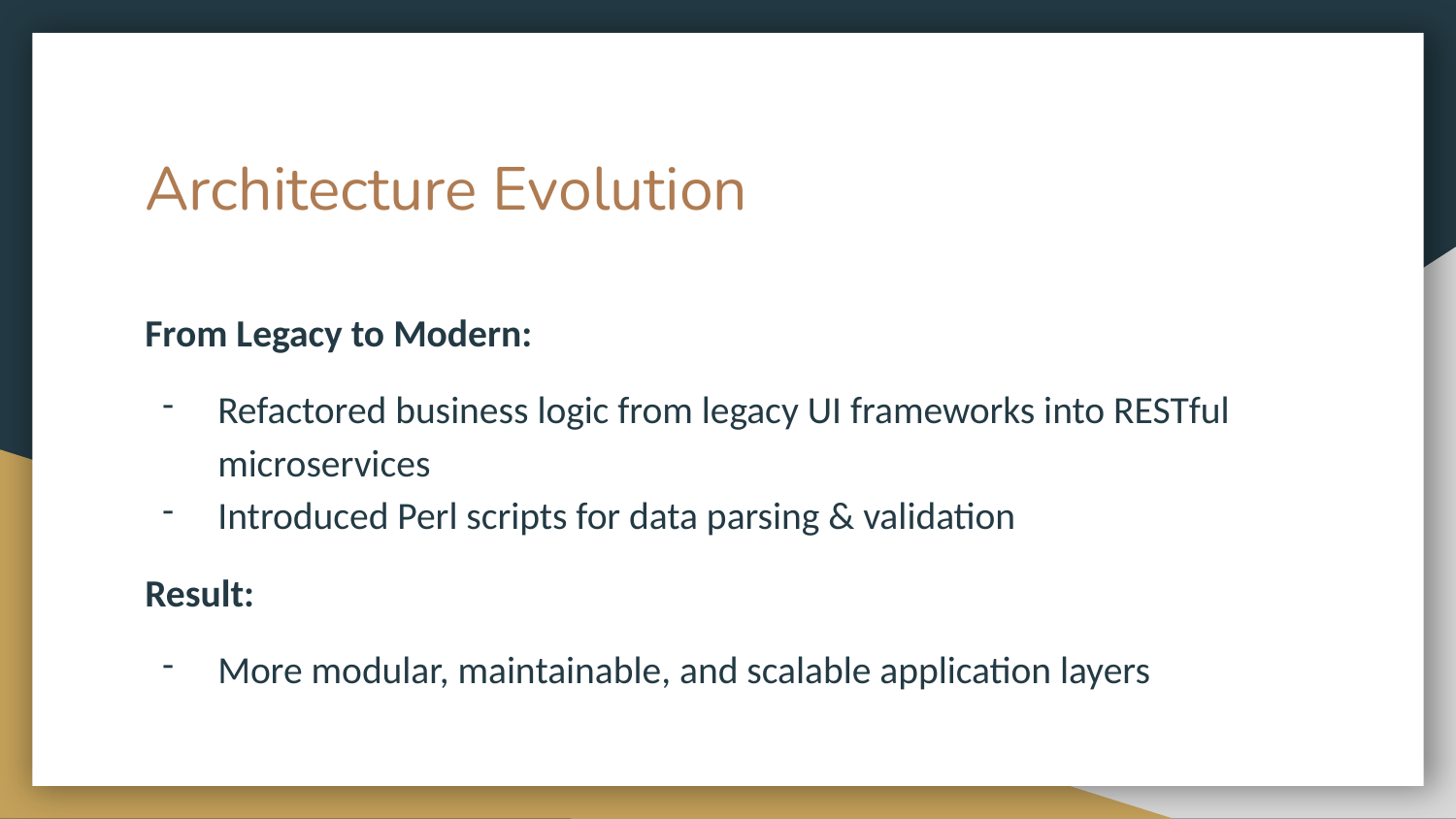

# Architecture Evolution
From Legacy to Modern:
Refactored business logic from legacy UI frameworks into RESTful microservices
Introduced Perl scripts for data parsing & validation
Result:
More modular, maintainable, and scalable application layers